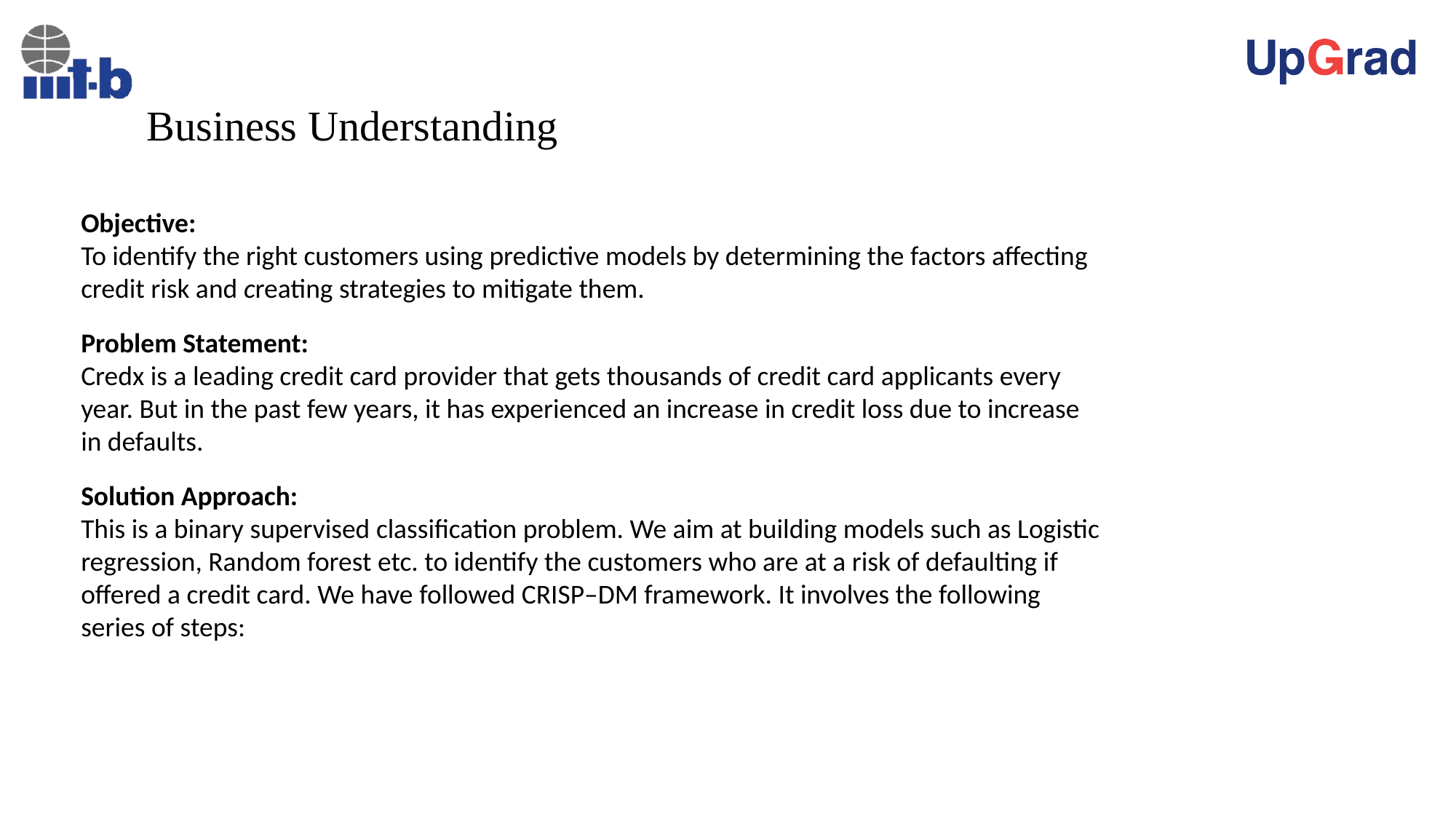

# Business Understanding

Objective:
To identify the right customers using predictive models by determining the factors affecting
credit risk and creating strategies to mitigate them.

Problem Statement:
Credx is a leading credit card provider that gets thousands of credit card applicants every
year. But in the past few years, it has experienced an increase in credit loss due to increase
in defaults.

Solution Approach:
This is a binary supervised classification problem. We aim at building models such as Logistic
regression, Random forest etc. to identify the customers who are at a risk of defaulting if
offered a credit card. We have followed CRISP–DM framework. It involves the following
series of steps: